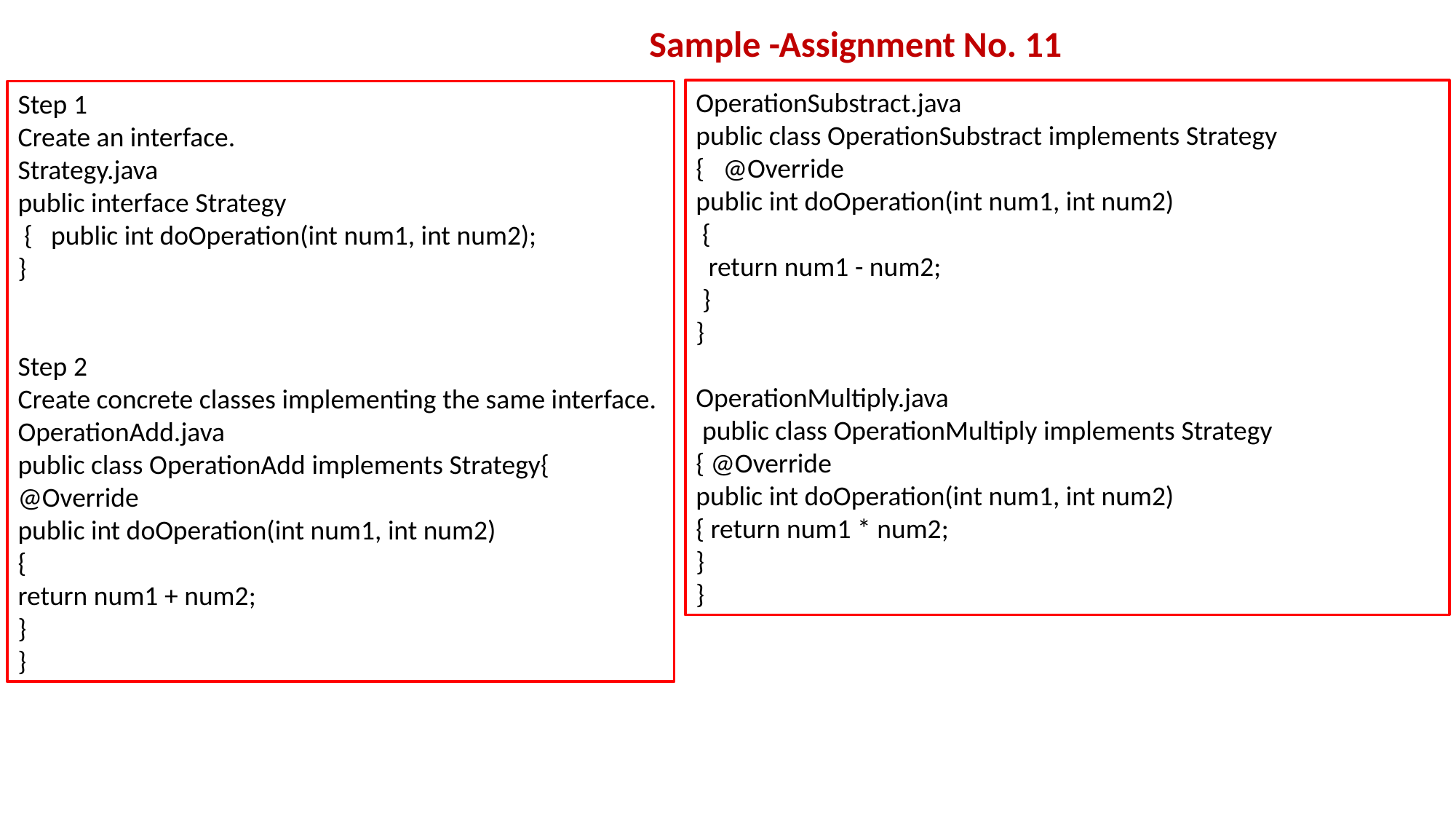

Sample -Assignment No. 11
OperationSubstract.java
public class OperationSubstract implements Strategy
{   @Override
public int doOperation(int num1, int num2)
 {
  return num1 - num2;
 }
}

OperationMultiply.java
 public class OperationMultiply implements Strategy
{ @Override
public int doOperation(int num1, int num2)
{ return num1 * num2;
}
}
Step 1
Create an interface.
Strategy.java
public interface Strategy
 {   public int doOperation(int num1, int num2);
}

Step 2
Create concrete classes implementing the same interface.
OperationAdd.java
public class OperationAdd implements Strategy{
@Override
public int doOperation(int num1, int num2)
{
return num1 + num2;
}
}